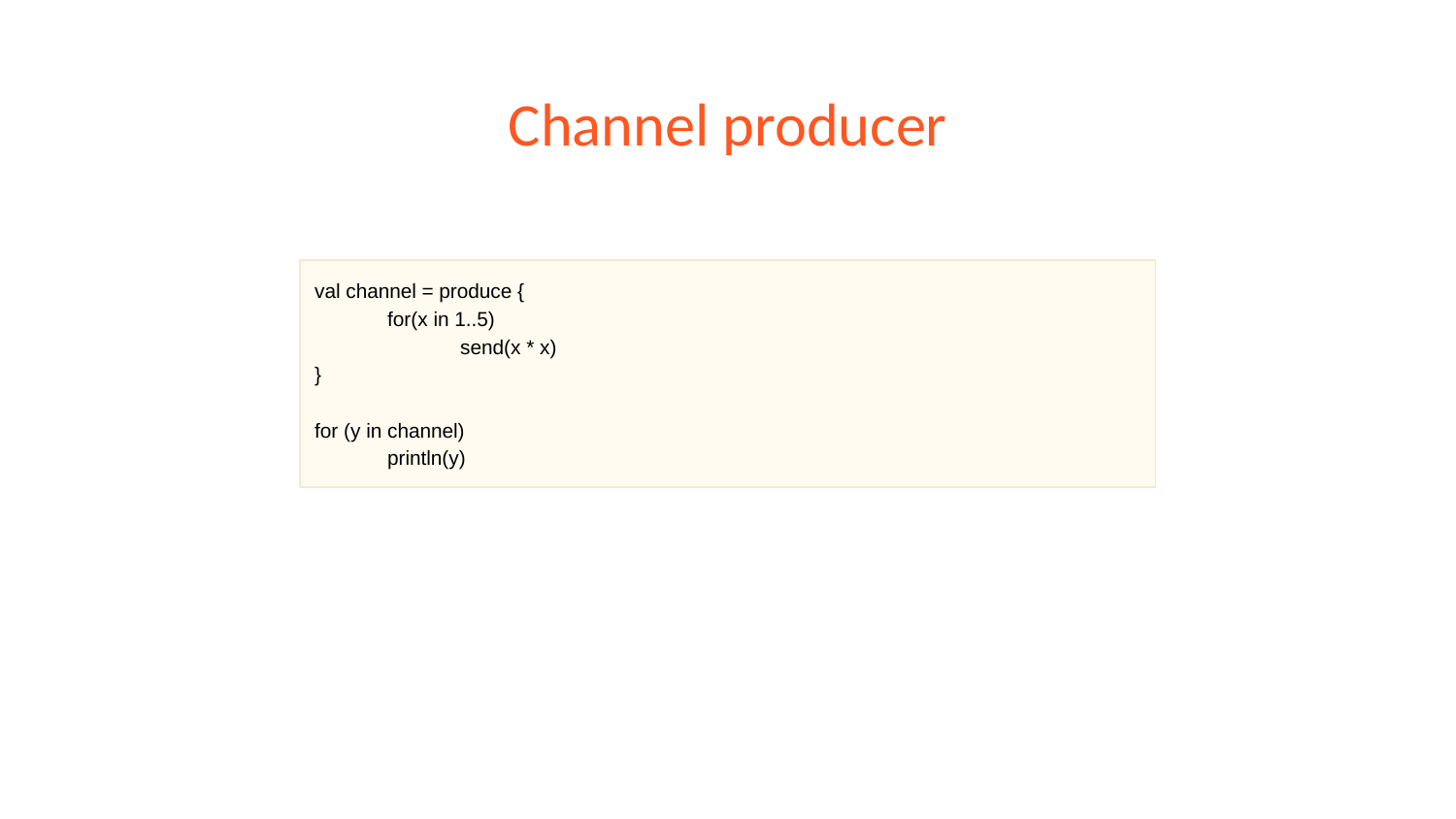

# Channel producer
val channel = produce {
for(x in 1..5)
send(x * x)
}

for (y in channel)
println(y)